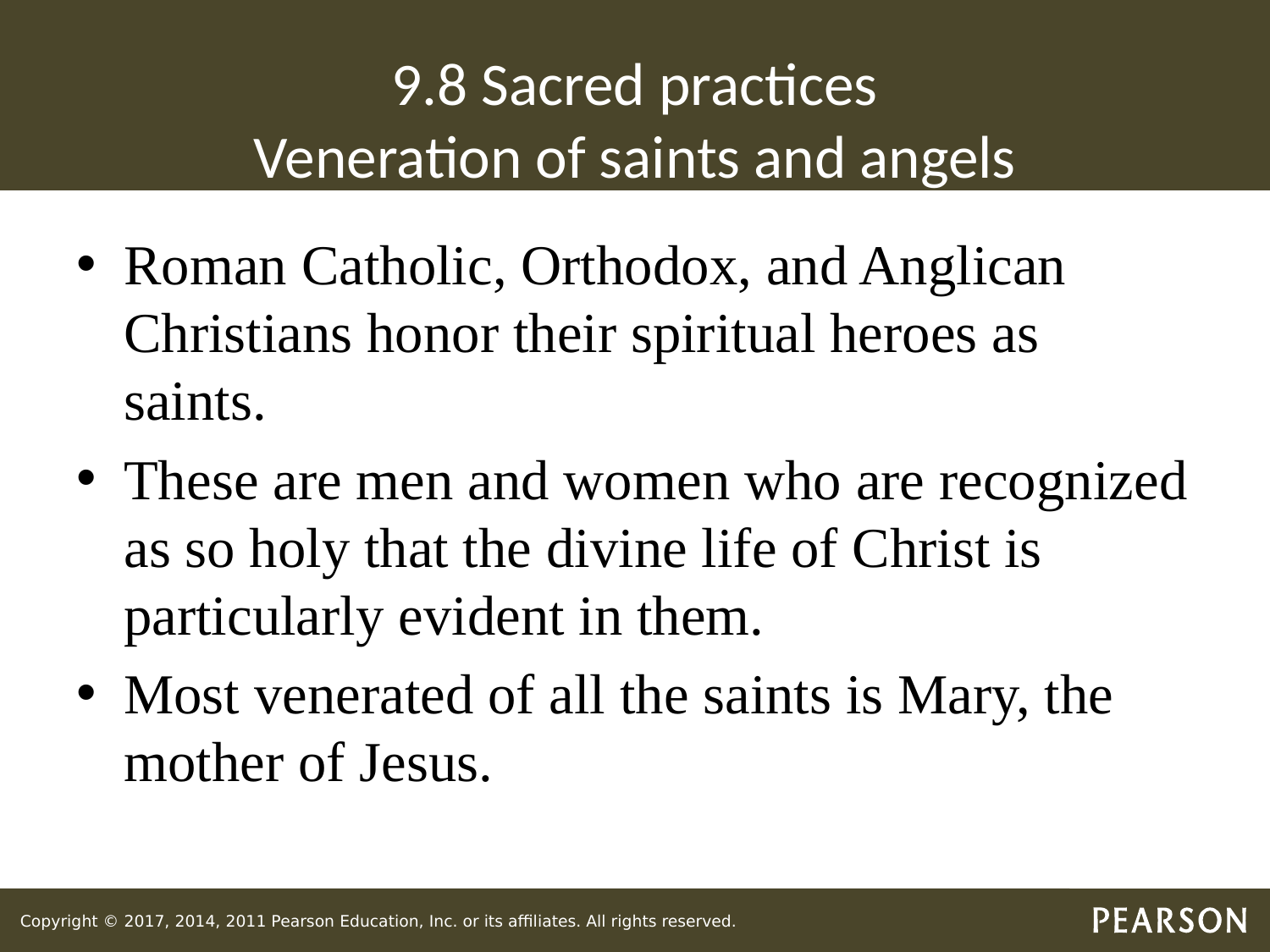

# 9.8 Sacred practices Veneration of saints and angels
Roman Catholic, Orthodox, and Anglican Christians honor their spiritual heroes as saints.
These are men and women who are recognized as so holy that the divine life of Christ is particularly evident in them.
Most venerated of all the saints is Mary, the mother of Jesus.